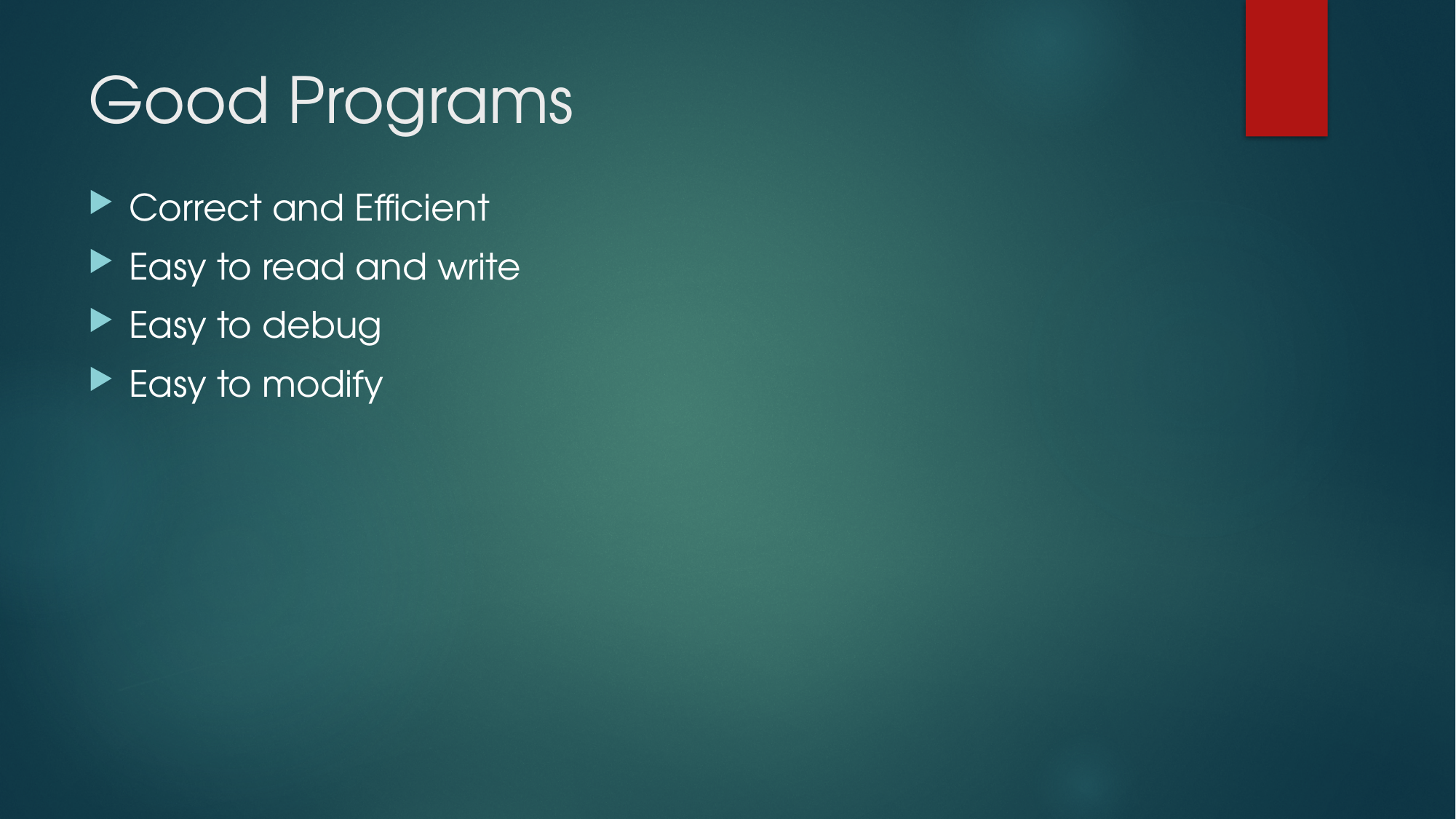

# Good Programs
Correct and Efficient
Easy to read and write
Easy to debug
Easy to modify